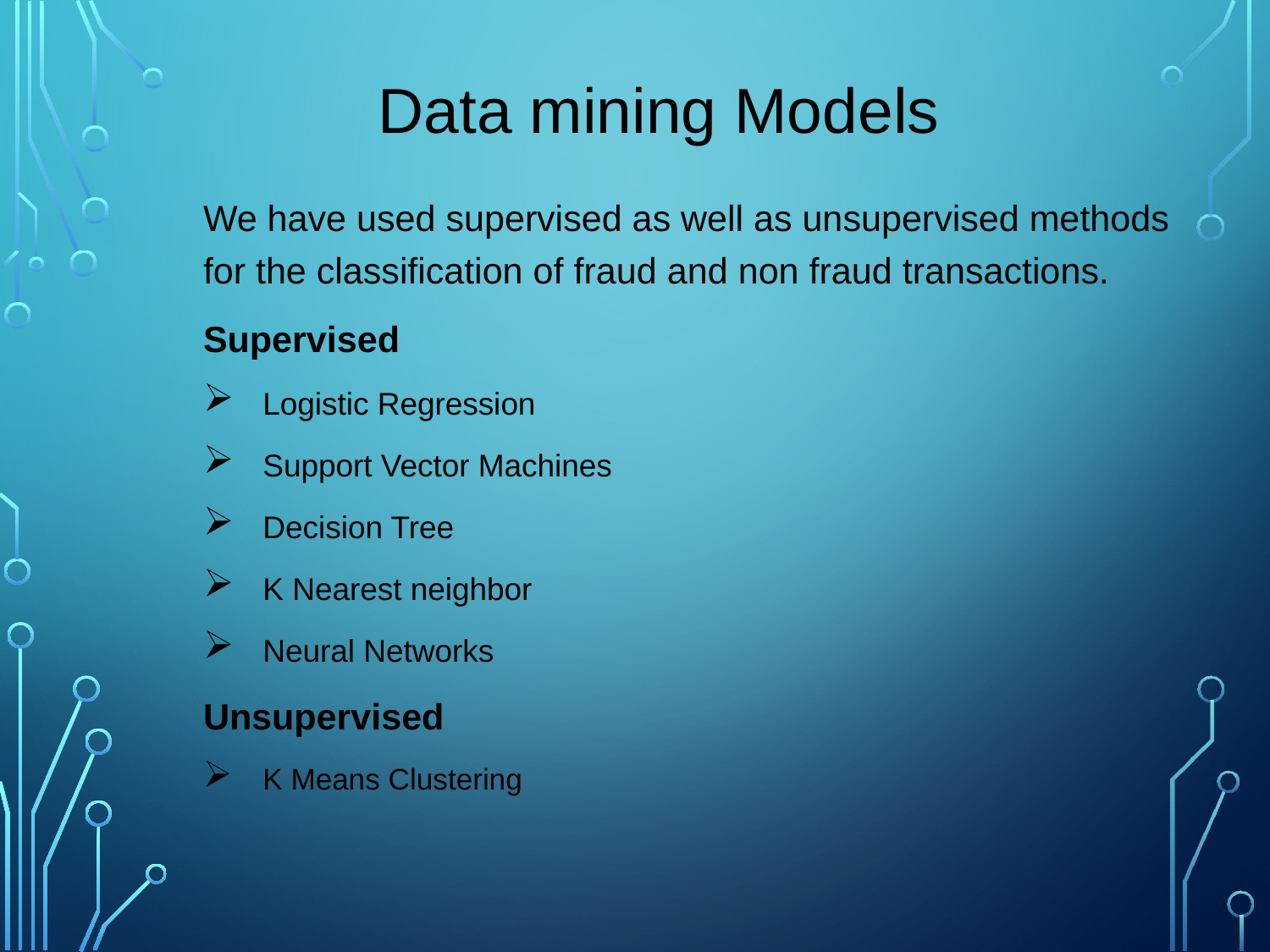

Data mining Models
We have used supervised as well as unsupervised methods for the classification of fraud and non fraud transactions.
Supervised
Logistic Regression
Support Vector Machines
Decision Tree
K Nearest neighbor
Neural Networks
Unsupervised
K Means Clustering